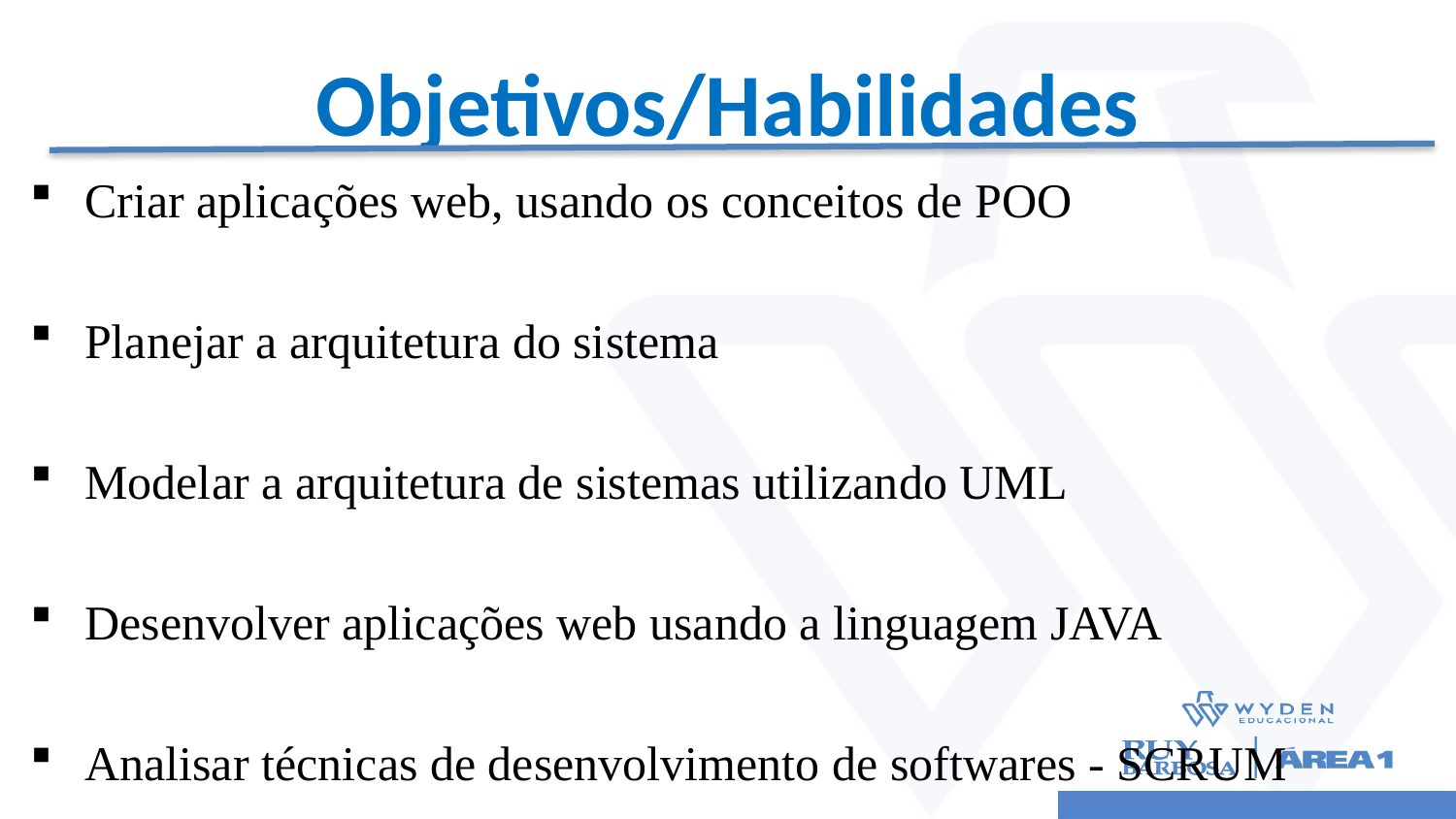

# Objetivos/Habilidades
Criar aplicações web, usando os conceitos de POO

Planejar a arquitetura do sistema

Modelar a arquitetura de sistemas utilizando UML

Desenvolver aplicações web usando a linguagem JAVA

Analisar técnicas de desenvolvimento de softwares - SCRUM